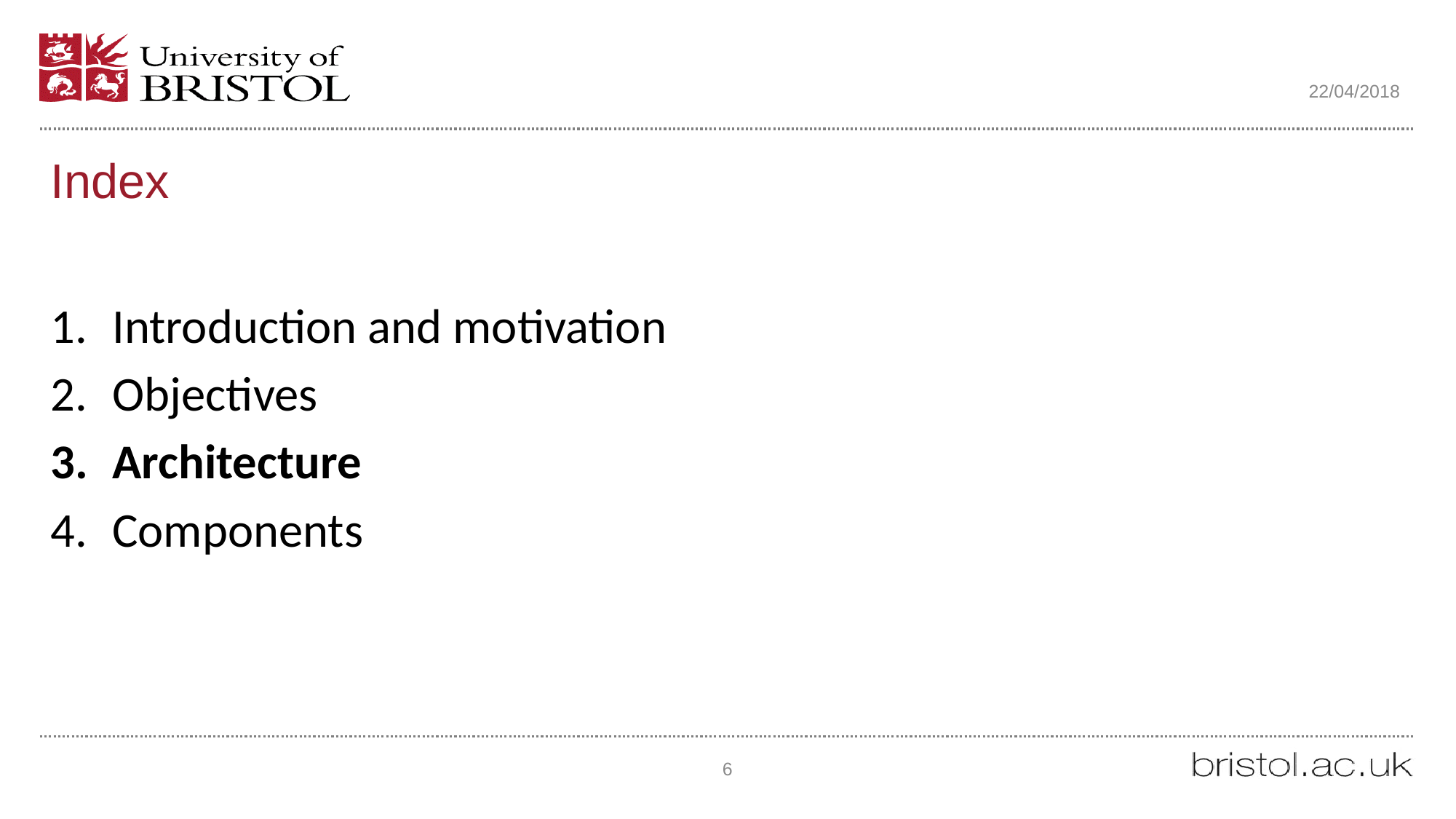

22/04/2018
# Index
Introduction and motivation
Objectives
Architecture
Components

6